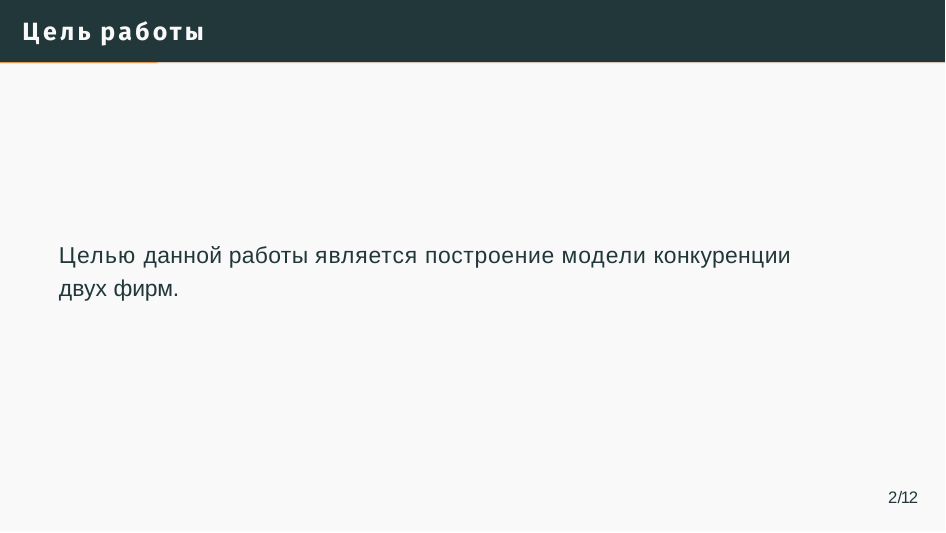

Цель работы

Целью данной работы является построение модели конкуренции  двух фирм.
2/12